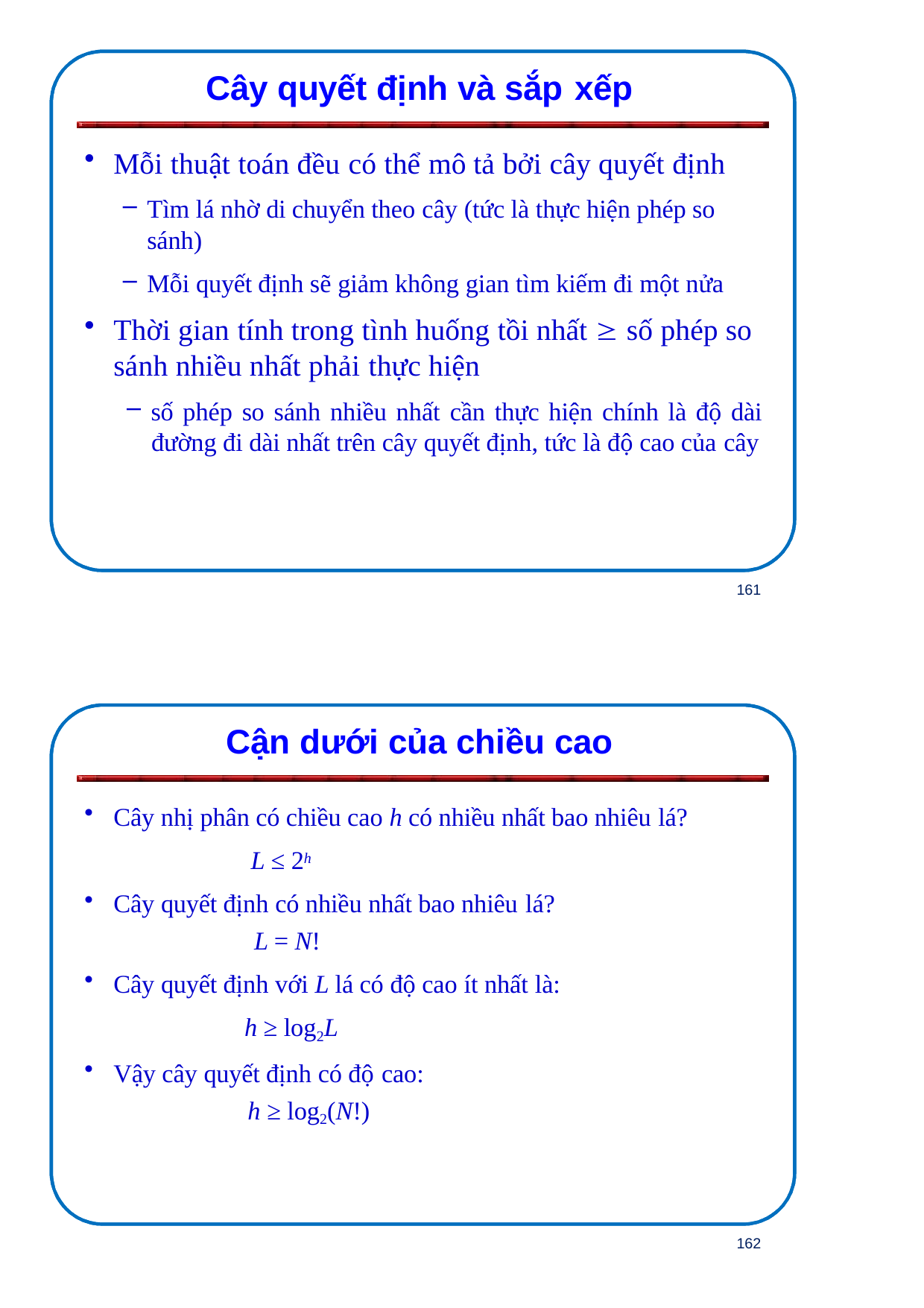

Cây quyết định và sắp xếp
Mỗi thuật toán đều có thể mô tả bởi cây quyết định
Tìm lá nhờ di chuyển theo cây (tức là thực hiện phép so  sánh)
Mỗi quyết định sẽ giảm không gian tìm kiếm đi một nửa
Thời gian tính trong tình huống tồi nhất ≥ số phép so  sánh nhiều nhất phải thực hiện
số phép so sánh nhiều nhất cần thực hiện chính là độ dài
đường đi dài nhất trên cây quyết định, tức là độ cao của cây
161

Cận dưới của chiều cao
Cây nhị phân có chiều cao h có nhiều nhất bao nhiêu lá?
L ≤ 2h
Cây quyết định có nhiều nhất bao nhiêu lá?
L = N!
Cây quyết định với L lá có độ cao ít nhất là:
h ≥ log2L
Vậy cây quyết định có độ cao:
h ≥ log2(N!)
162